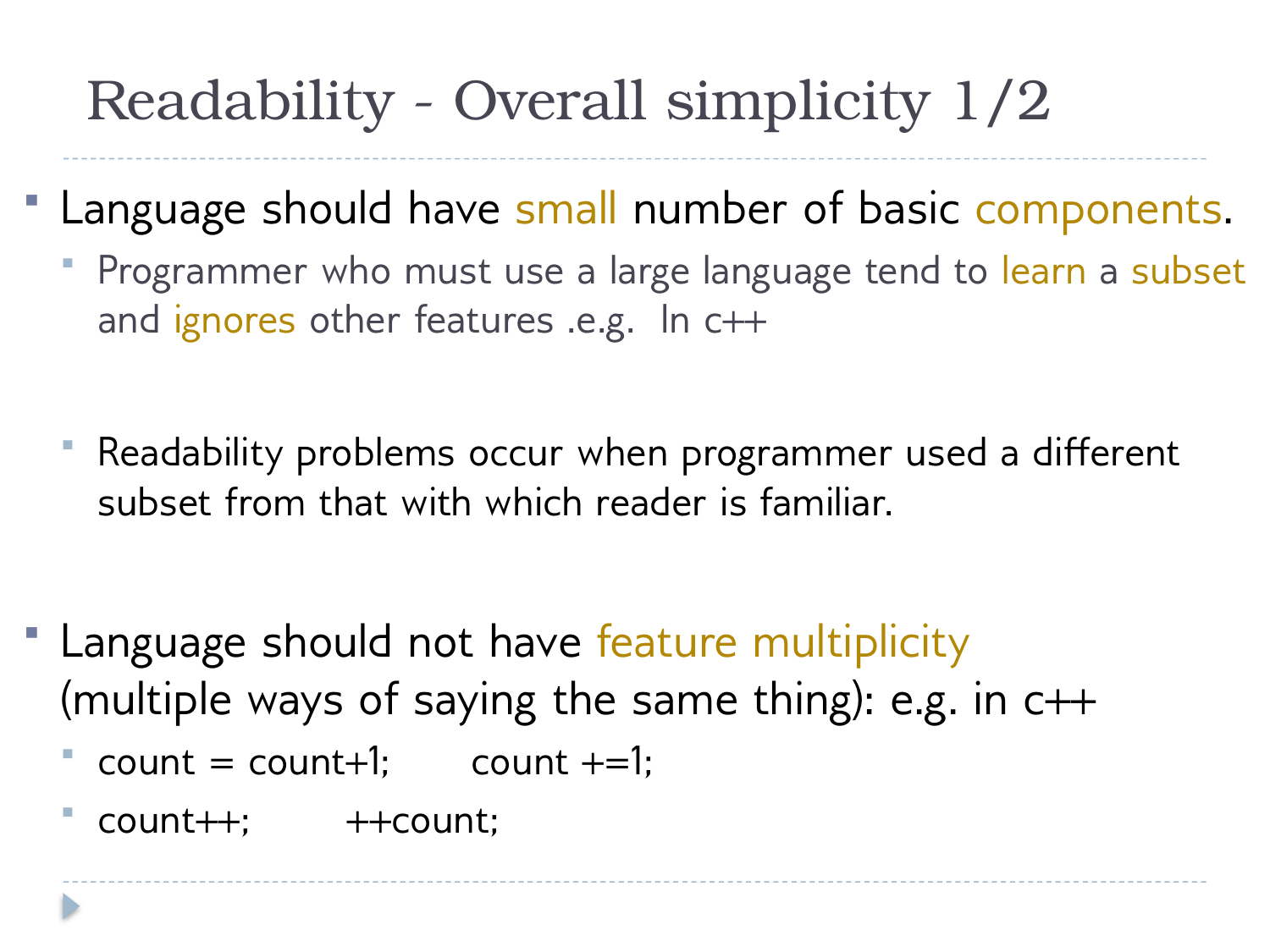

# Readability - Overall simplicity 1/2
Language should have small number of basic components.
Programmer who must use a large language tend to learn a subset and ignores other features .e.g.  In c++

Readability problems occur when programmer used a different subset from that with which reader is familiar.

Language should not have feature multiplicity
(multiple ways of saying the same thing): e.g. in c++
count = count+1; 	count +=1;
count++; 			++count;